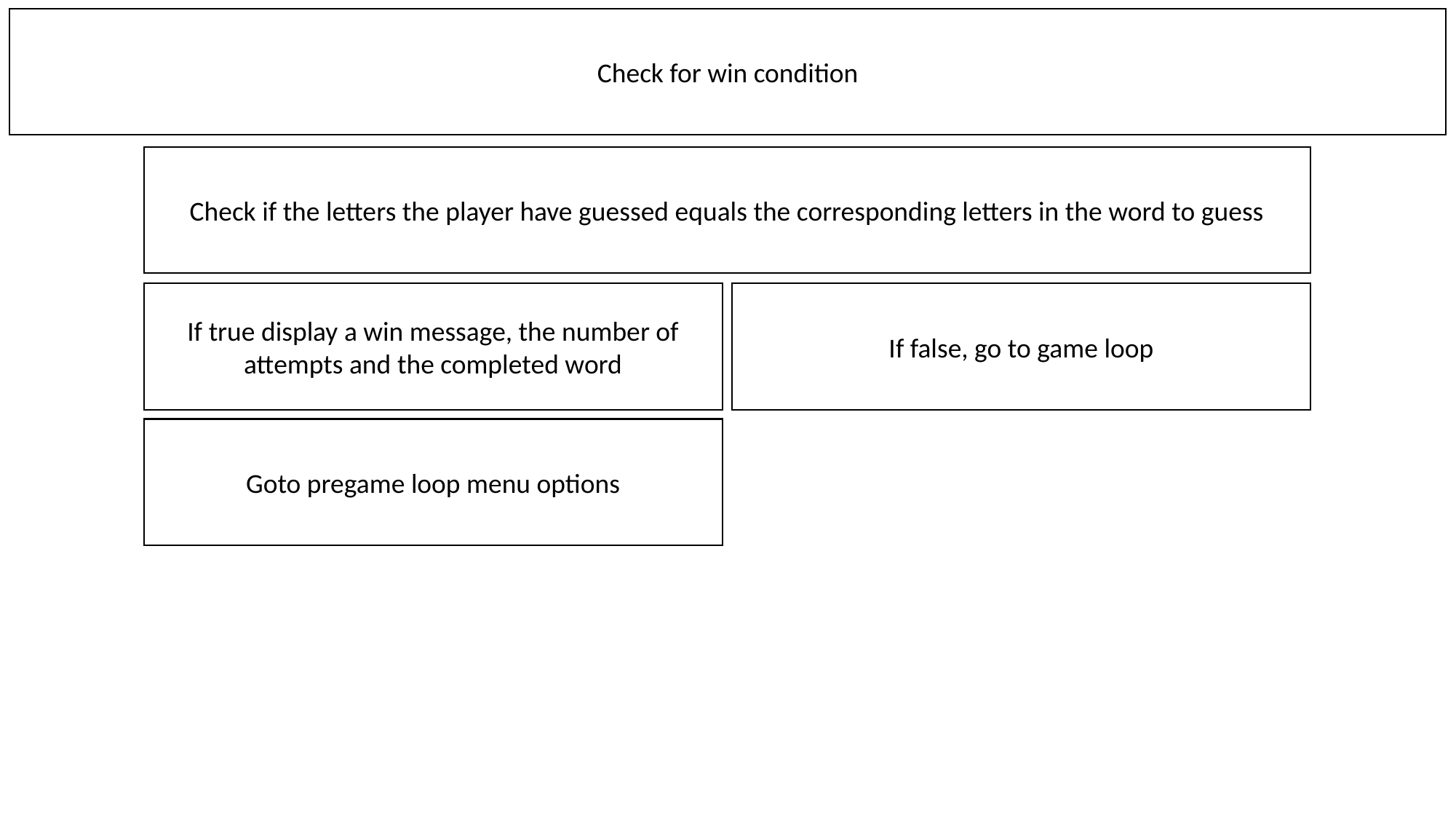

Check for win condition
Check if the letters the player have guessed equals the corresponding letters in the word to guess
If false, go to game loop
If true display a win message, the number of attempts and the completed word
Goto pregame loop menu options